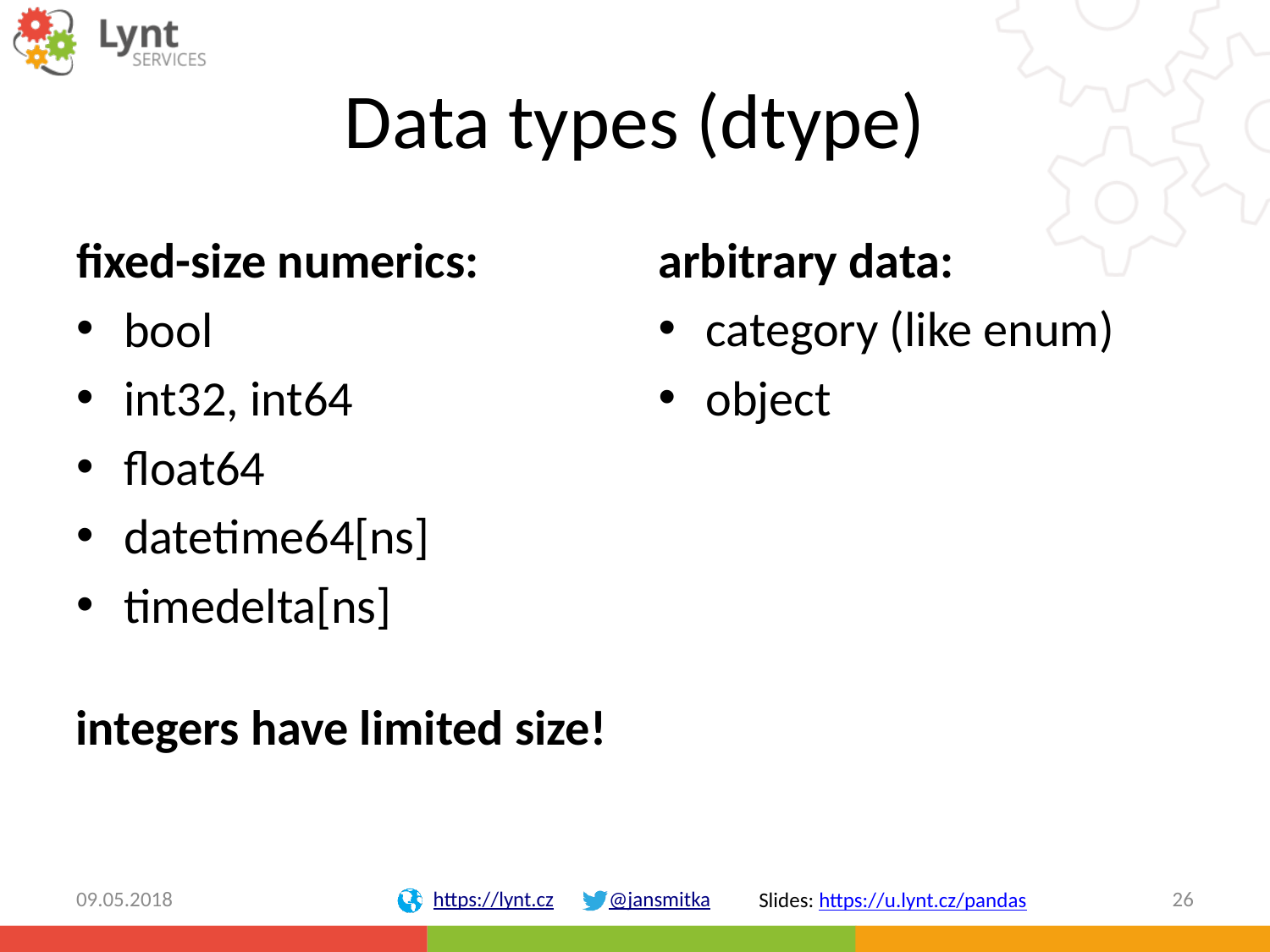

# Data types (dtype)
fixed-size numerics:
bool
int32, int64
float64
datetime64[ns]
timedelta[ns]

arbitrary data:
category (like enum)
object
integers have limited size!
09.05.2018
26